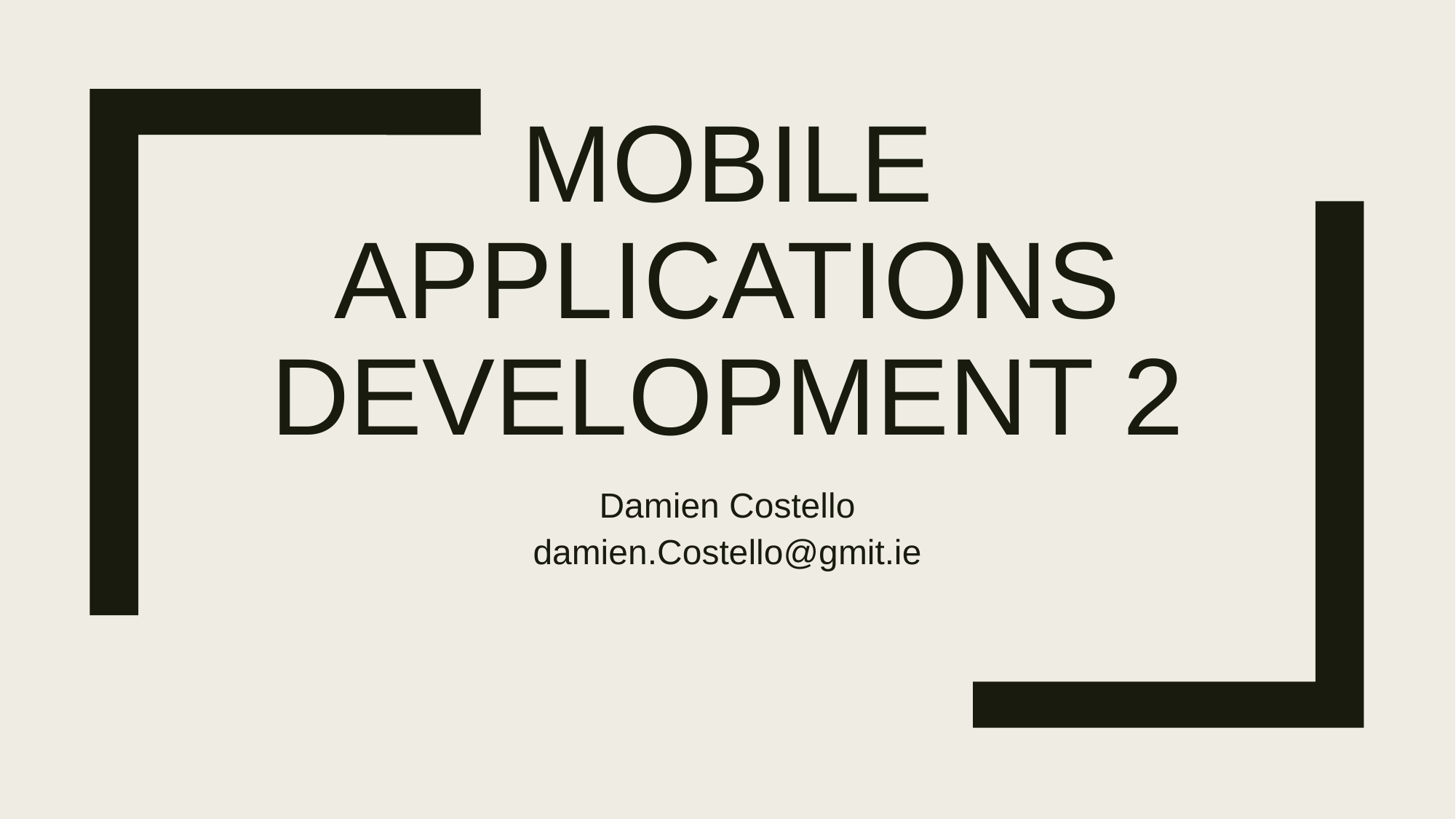

# Mobile Applications Development 2
Damien Costello
damien.Costello@gmit.ie